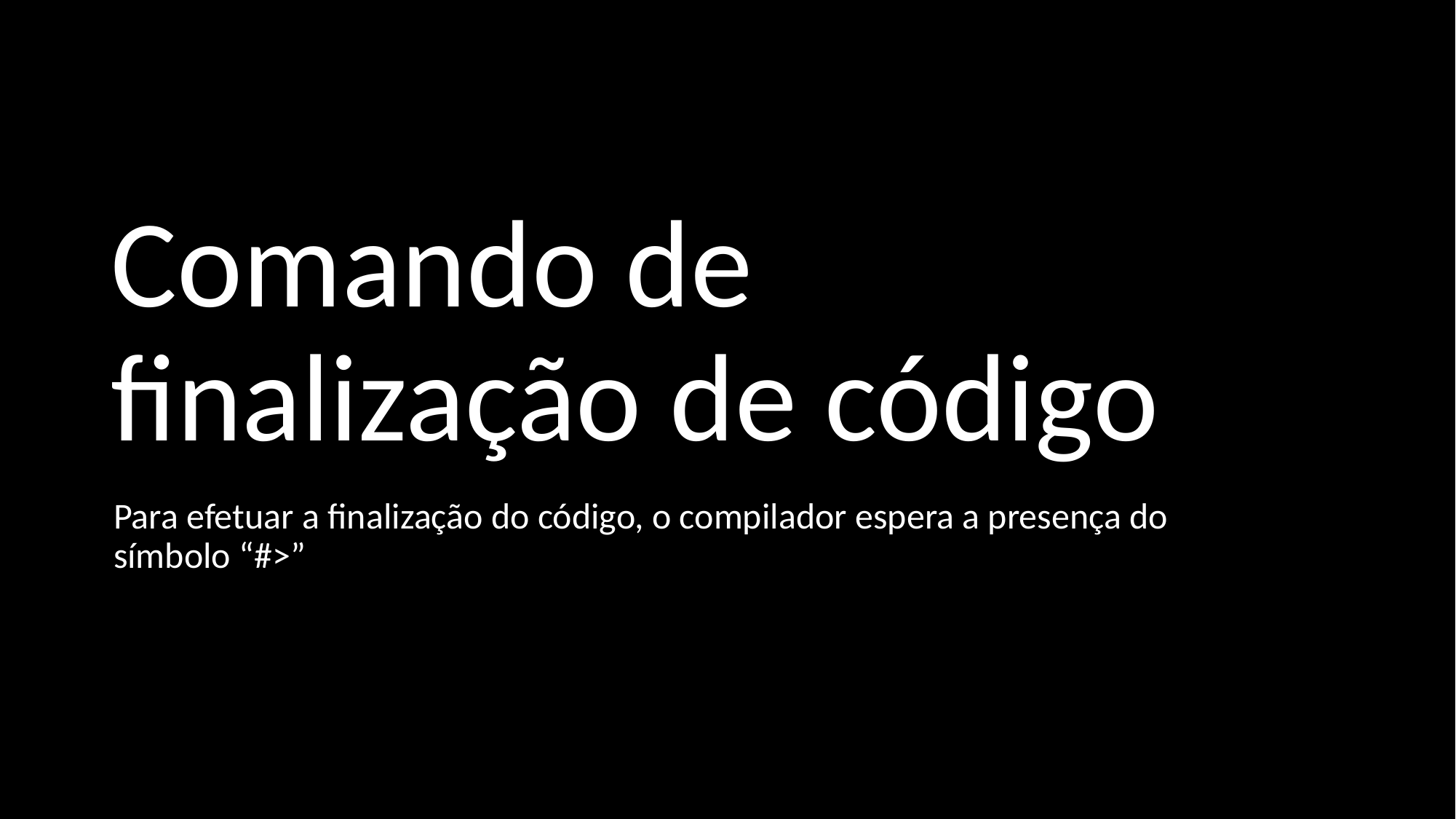

# Comando de finalização de código
Para efetuar a finalização do código, o compilador espera a presença do símbolo “#>”